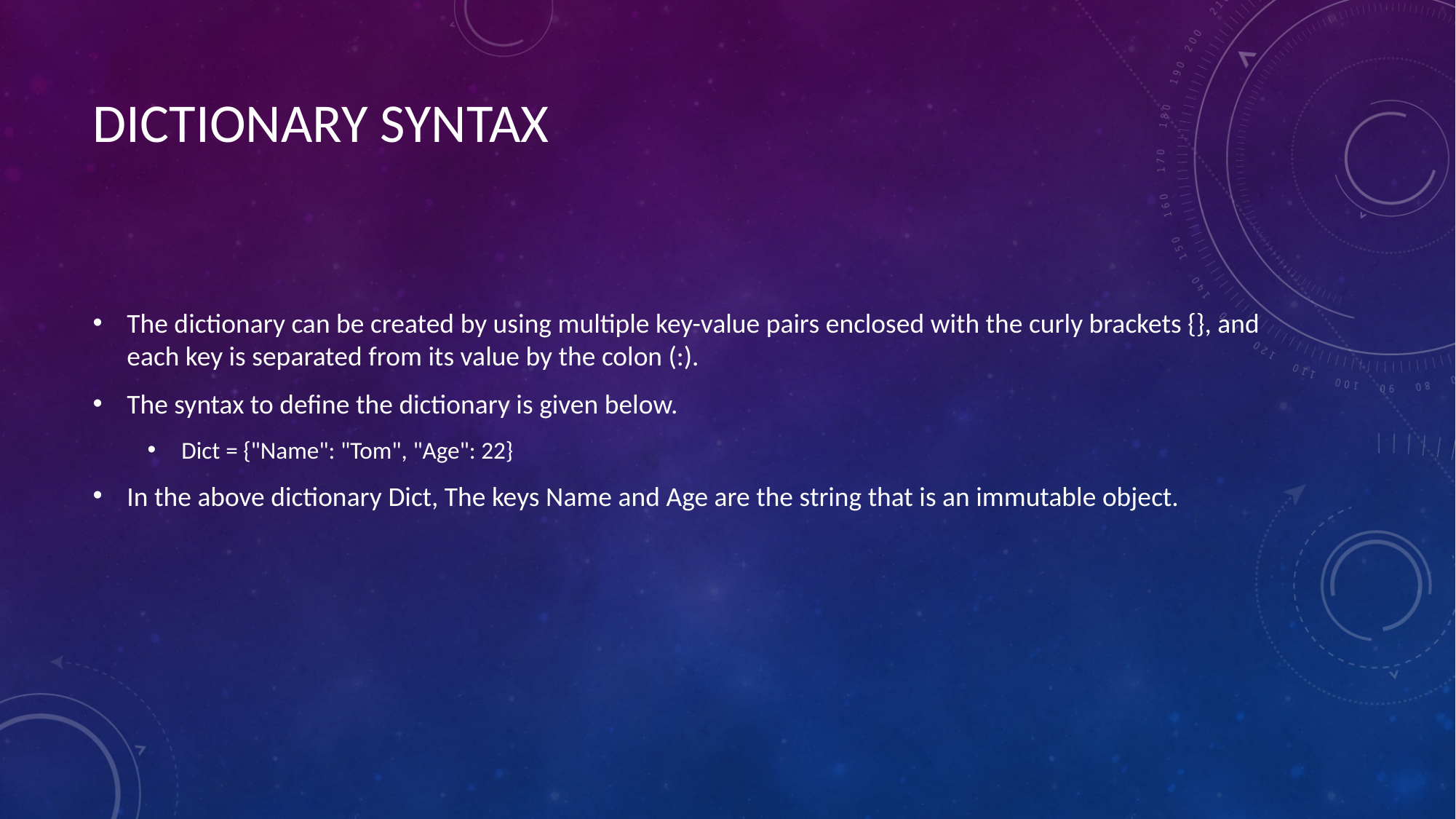

# Dictionary syntax
The dictionary can be created by using multiple key-value pairs enclosed with the curly brackets {}, and each key is separated from its value by the colon (:).
The syntax to define the dictionary is given below.
Dict = {"Name": "Tom", "Age": 22}
In the above dictionary Dict, The keys Name and Age are the string that is an immutable object.